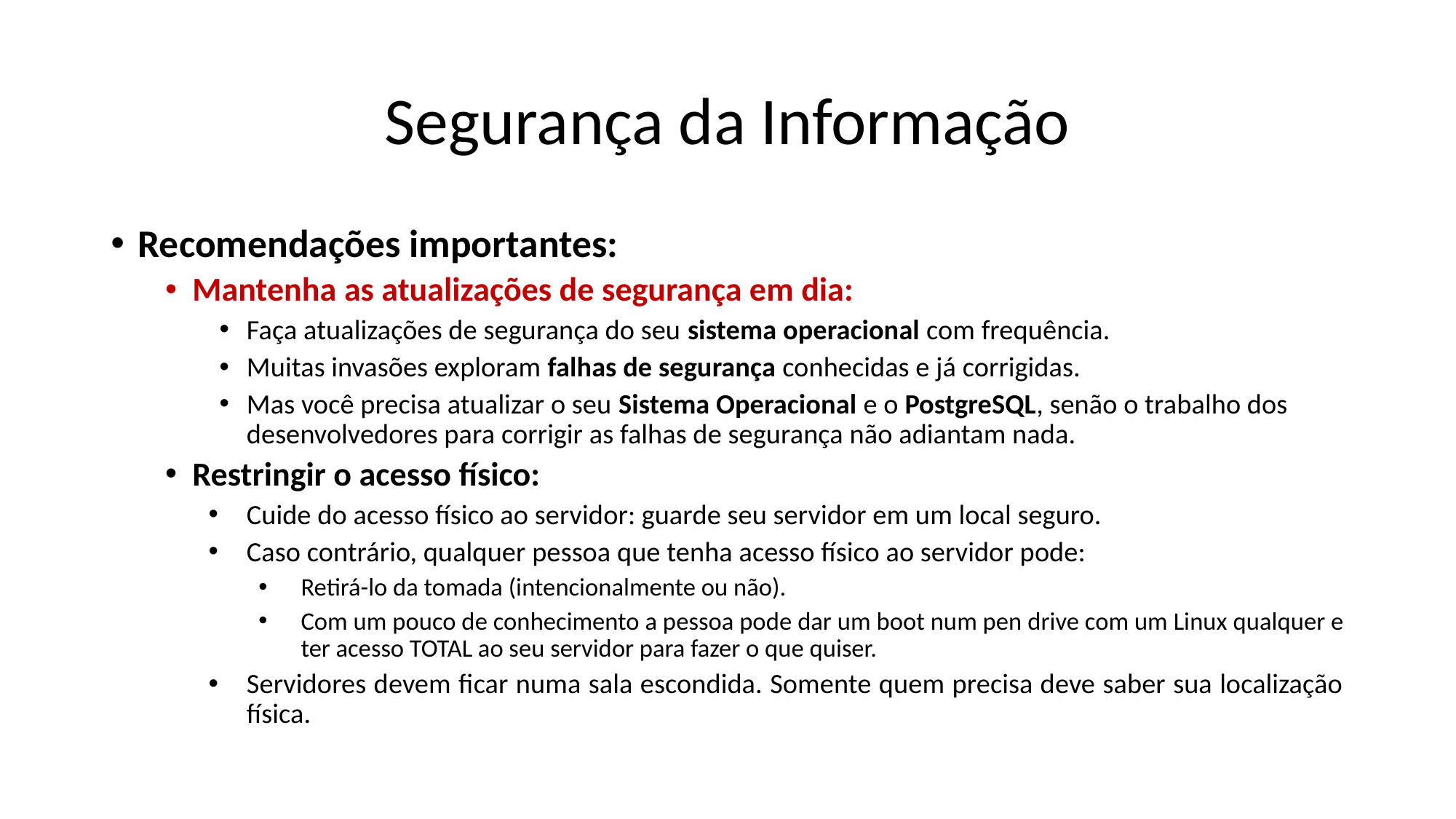

# Segurança da Informação
Recomendações importantes:
Mantenha as atualizações de segurança em dia:
Faça atualizações de segurança do seu sistema operacional com frequência.
Muitas invasões exploram falhas de segurança conhecidas e já corrigidas.
Mas você precisa atualizar o seu Sistema Operacional e o PostgreSQL, senão o trabalho dos desenvolvedores para corrigir as falhas de segurança não adiantam nada.
Restringir o acesso físico:
Cuide do acesso físico ao servidor: guarde seu servidor em um local seguro.
Caso contrário, qualquer pessoa que tenha acesso físico ao servidor pode:
Retirá-lo da tomada (intencionalmente ou não).
Com um pouco de conhecimento a pessoa pode dar um boot num pen drive com um Linux qualquer e ter acesso TOTAL ao seu servidor para fazer o que quiser.
Servidores devem ficar numa sala escondida. Somente quem precisa deve saber sua localização física.